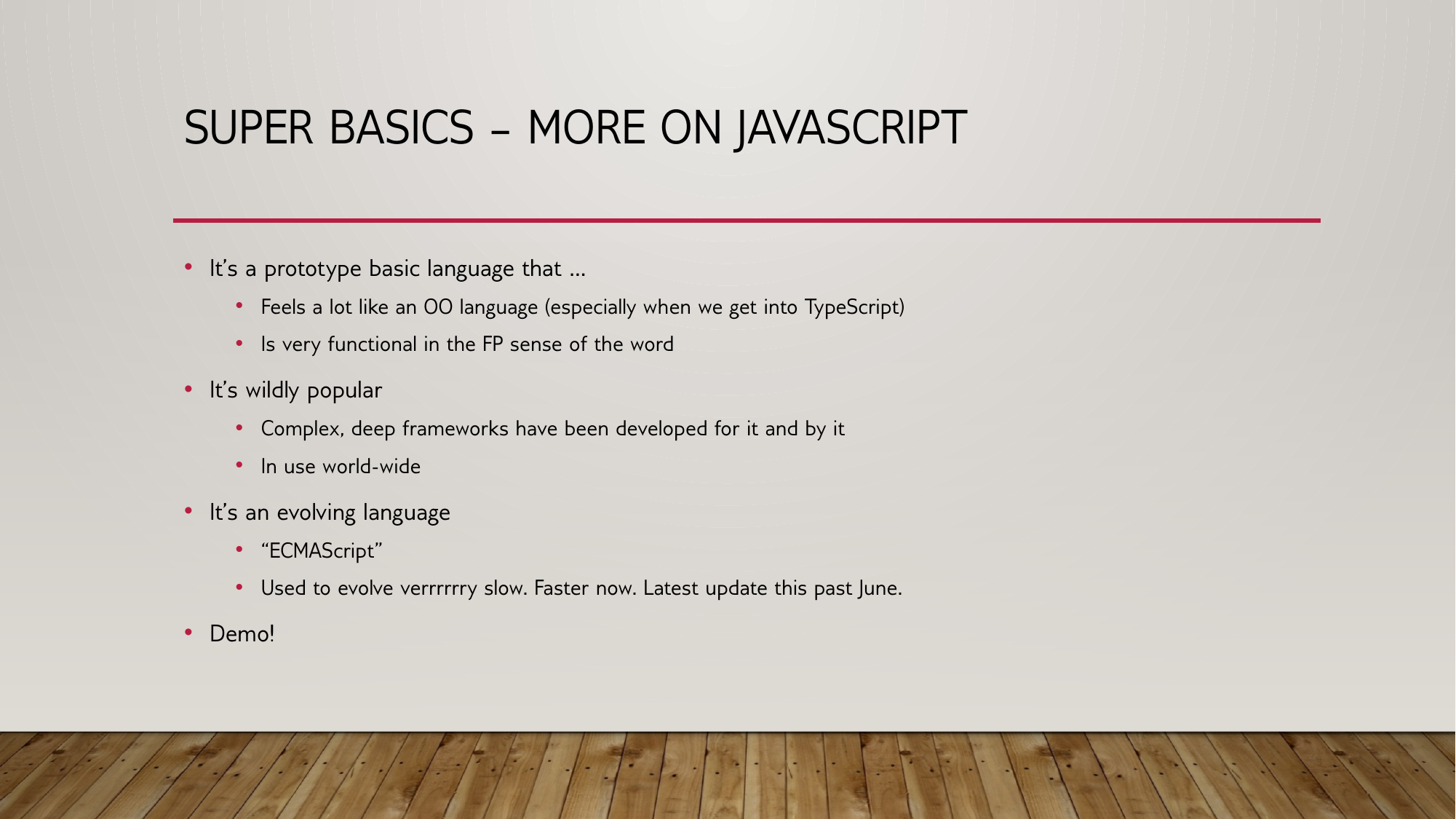

# Super Basics – more on javascript
It’s a prototype basic language that …
Feels a lot like an OO language (especially when we get into TypeScript)
Is very functional in the FP sense of the word
It’s wildly popular
Complex, deep frameworks have been developed for it and by it
In use world-wide
It’s an evolving language
“ECMAScript”
Used to evolve verrrrrry slow. Faster now. Latest update this past June.
Demo!